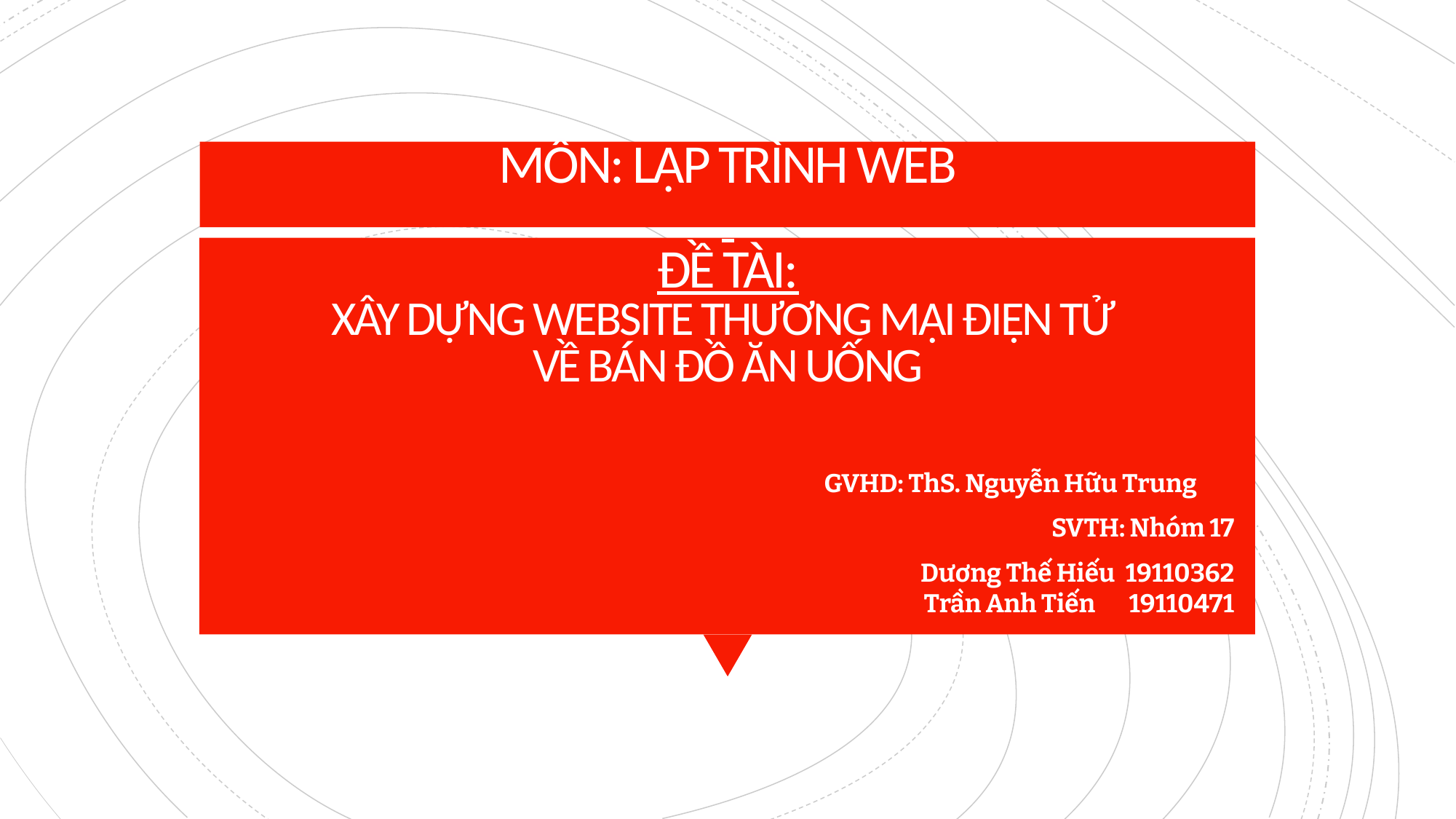

# MÔN: LẬP TRÌNH WEB ĐỀ TÀI: XÂY DỰNG WEBSITE THƯƠNG MẠI ĐIỆN TỬ VỀ BÁN ĐỒ ĂN UỐNG
GVHD: ThS. Nguyễn Hữu Trung
SVTH: Nhóm 17
Dương Thế Hiếu		19110362
			Trần Anh Tiến		19110471